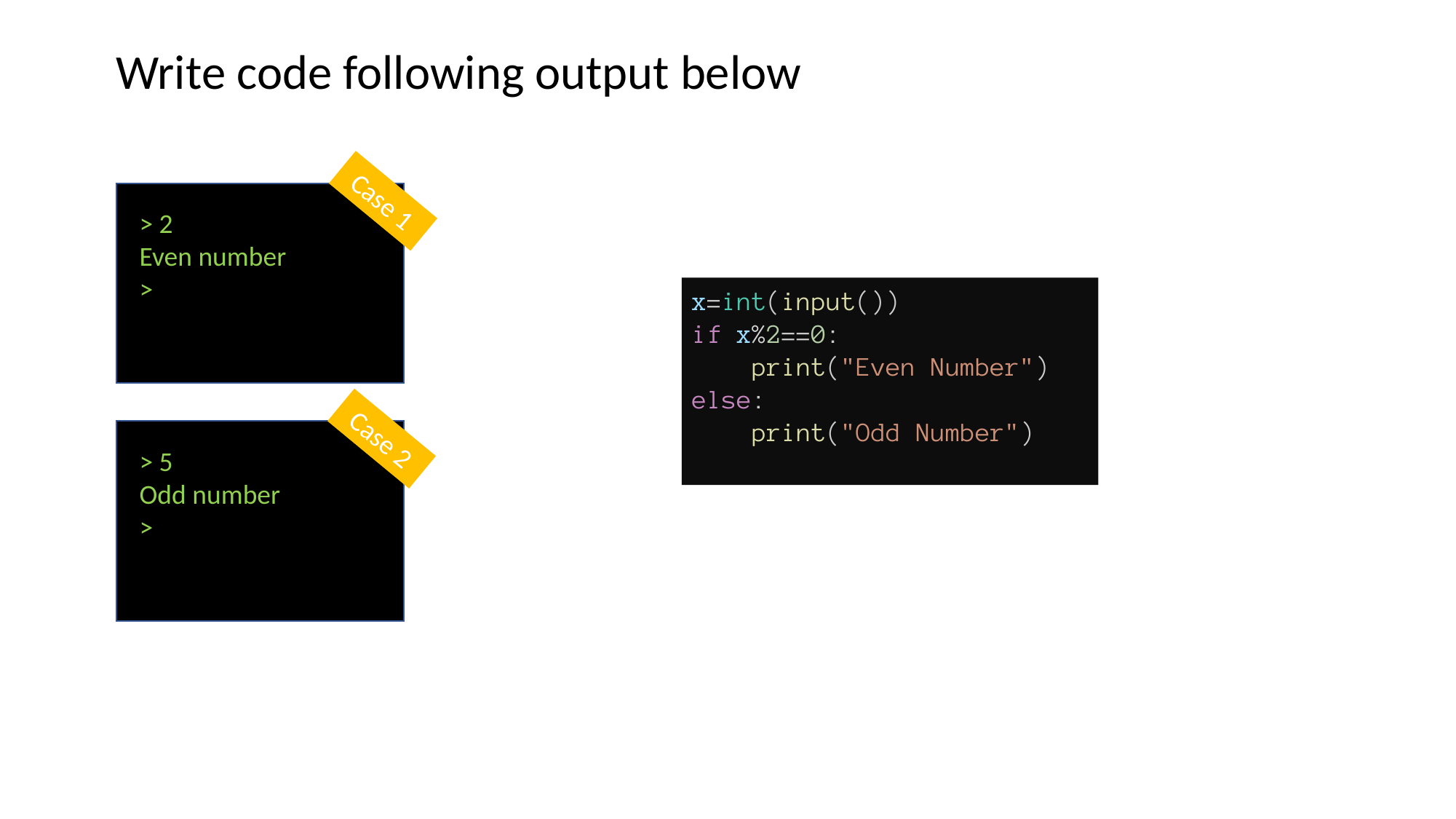

Write code following output below
Case 1

> 2
Even number
>
x=int(input())
if x%2==0:
    print("Even Number")
else:
    print("Odd Number")

Case 2

> 5
Odd number
>